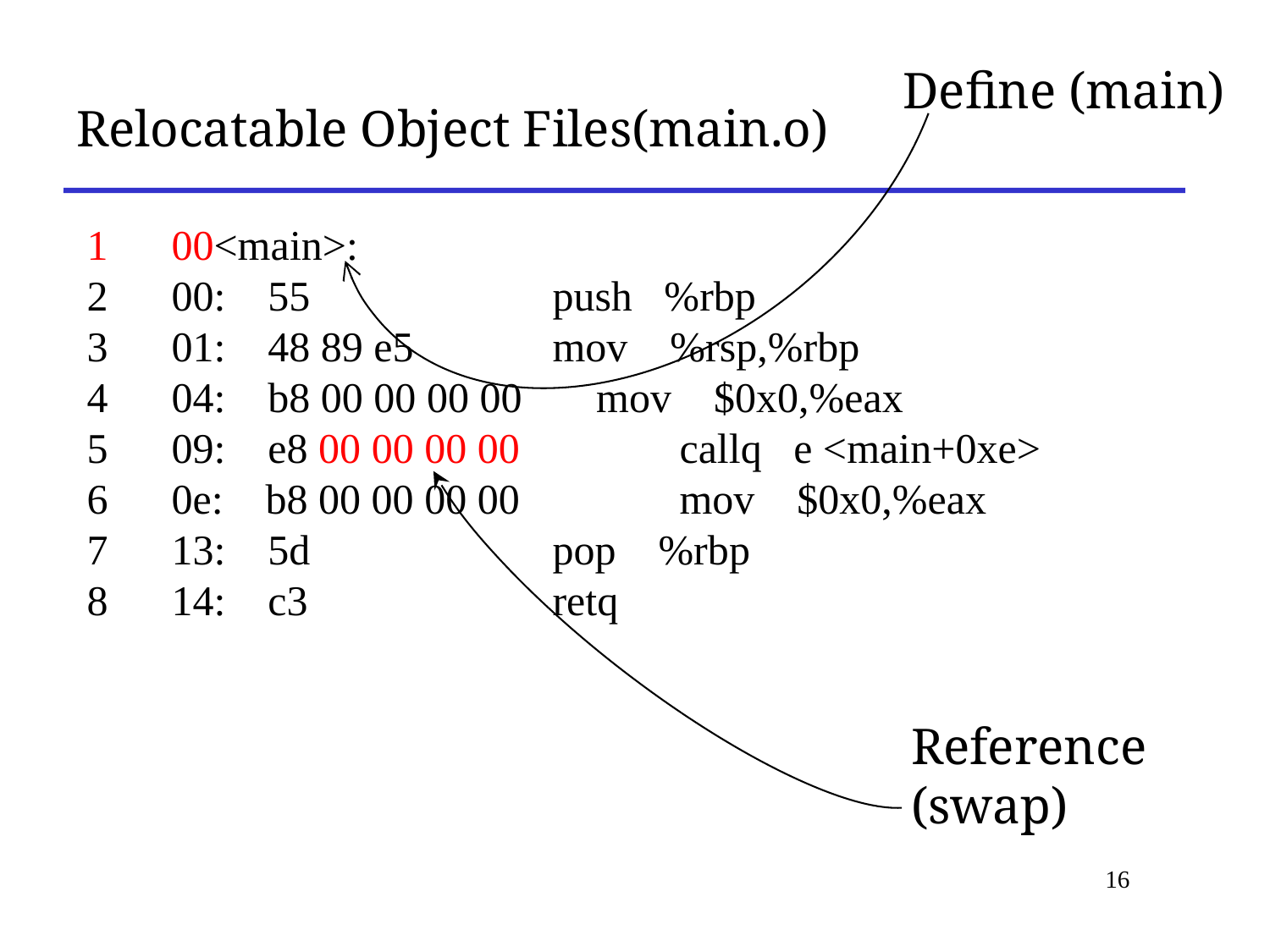

Define (main)
# Relocatable Object Files(main.o)
00<main>:
00:    55                   	push   %rbp
01:    48 89 e5             	mov    %rsp,%rbp
04:    b8 00 00 00 00       mov    $0x0,%eax
09:    e8 00 00 00 00       	callq   e <main+0xe>
0e:    b8 00 00 00 00       	mov    $0x0,%eax
13:    5d                   	pop    %rbp
14:    c3                   	retq

Reference
(swap)
16